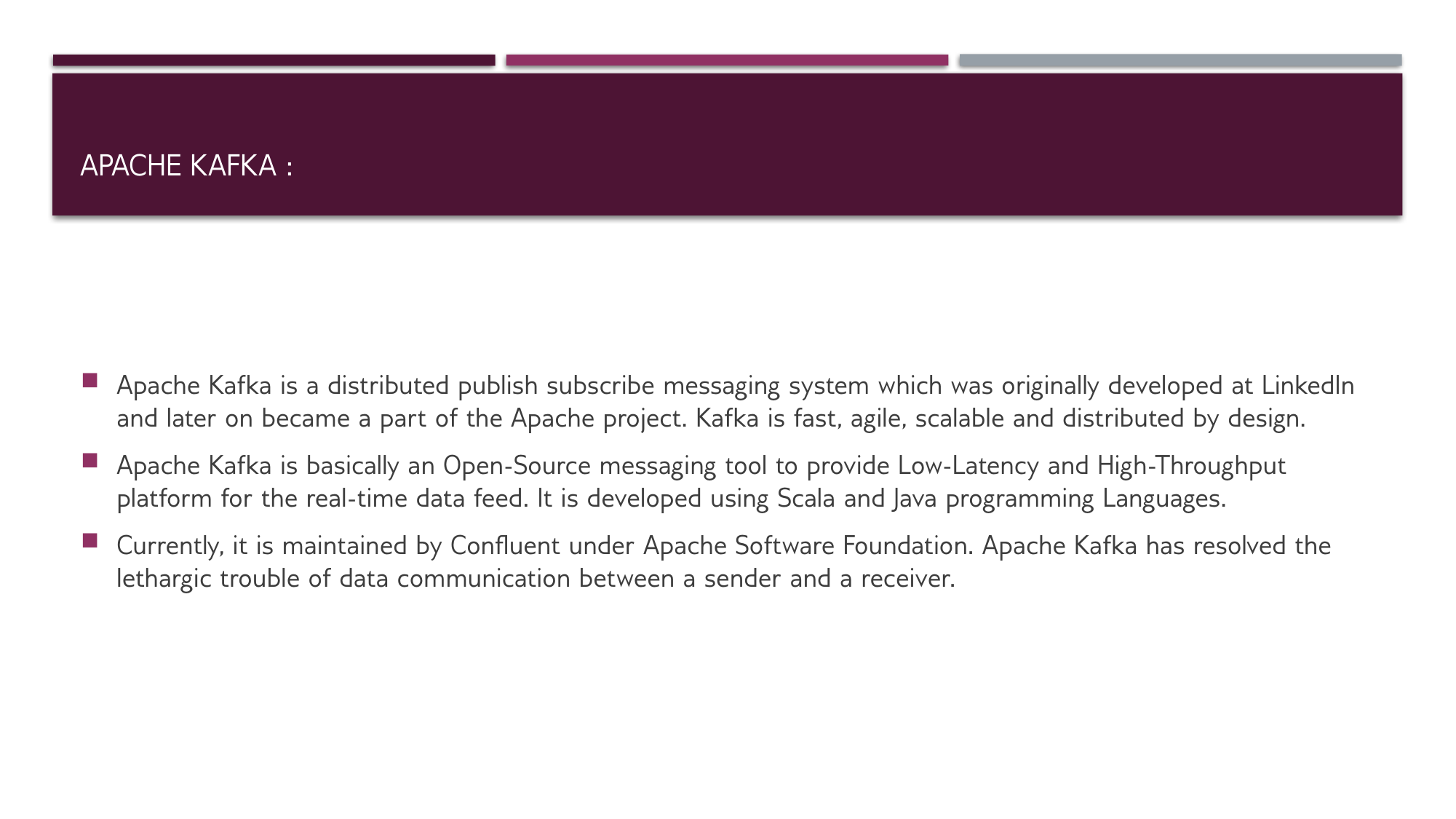

# Apache Kafka :
Apache Kafka is a distributed publish subscribe messaging system which was originally developed at LinkedIn and later on became a part of the Apache project. Kafka is fast, agile, scalable and distributed by design.
Apache Kafka is basically an Open-Source messaging tool to provide Low-Latency and High-Throughput platform for the real-time data feed. It is developed using Scala and Java programming Languages.
Currently, it is maintained by Confluent under Apache Software Foundation. Apache Kafka has resolved the lethargic trouble of data communication between a sender and a receiver.